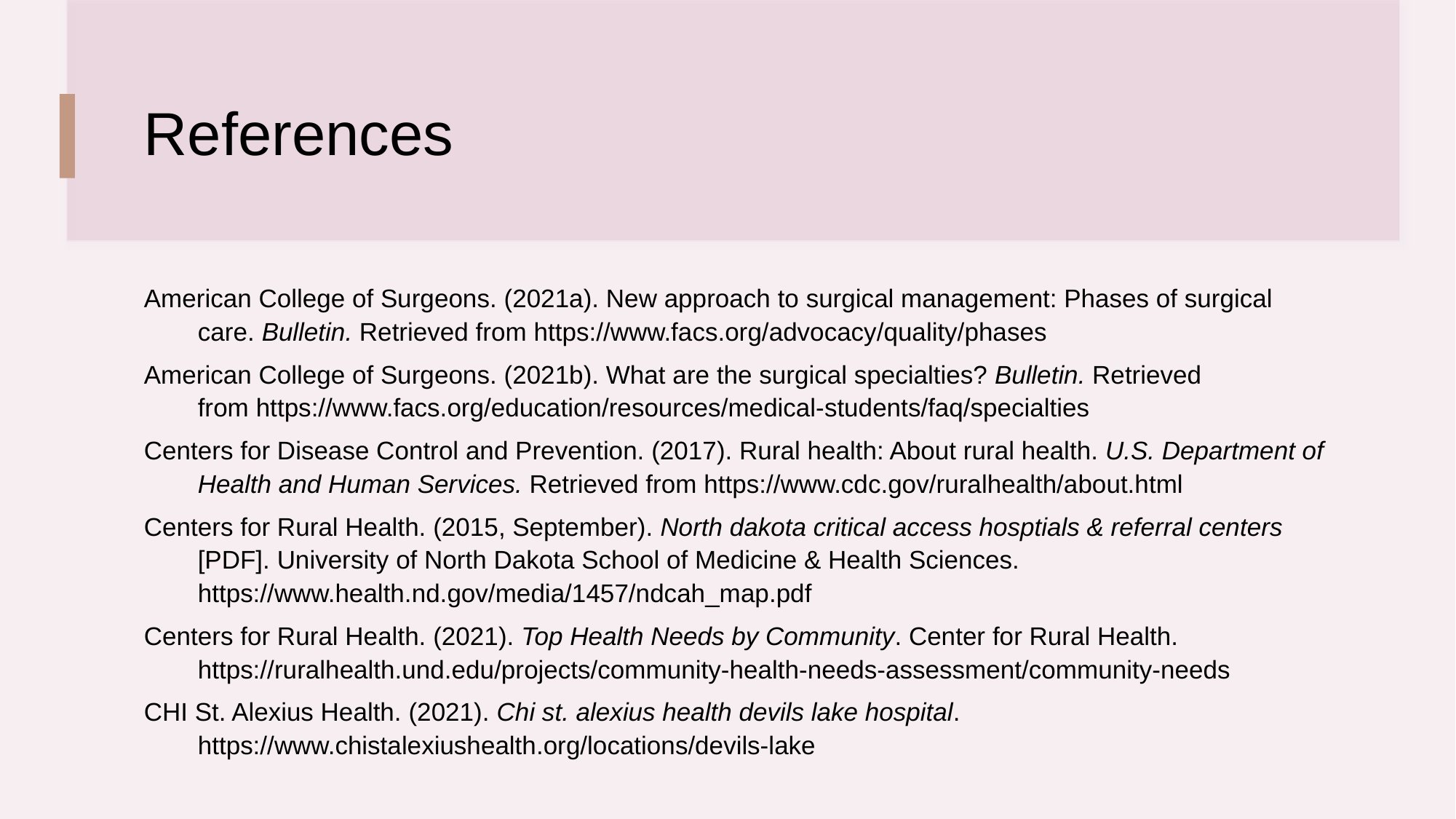

# References
American College of Surgeons. (2021a). New approach to surgical management: Phases of surgical care. Bulletin. Retrieved from https://www.facs.org/advocacy/quality/phases
American College of Surgeons. (2021b). What are the surgical specialties? Bulletin. Retrieved from https://www.facs.org/education/resources/medical-students/faq/specialties
Centers for Disease Control and Prevention. (2017). Rural health: About rural health. U.S. Department of Health and Human Services. Retrieved from https://www.cdc.gov/ruralhealth/about.html
Centers for Rural Health. (2015, September). North dakota critical access hosptials & referral centers [PDF]. University of North Dakota School of Medicine & Health Sciences. https://www.health.nd.gov/media/1457/ndcah_map.pdf
Centers for Rural Health. (2021). Top Health Needs by Community. Center for Rural Health. https://ruralhealth.und.edu/projects/community-health-needs-assessment/community-needs
CHI St. Alexius Health. (2021). Chi st. alexius health devils lake hospital. https://www.chistalexiushealth.org/locations/devils-lake